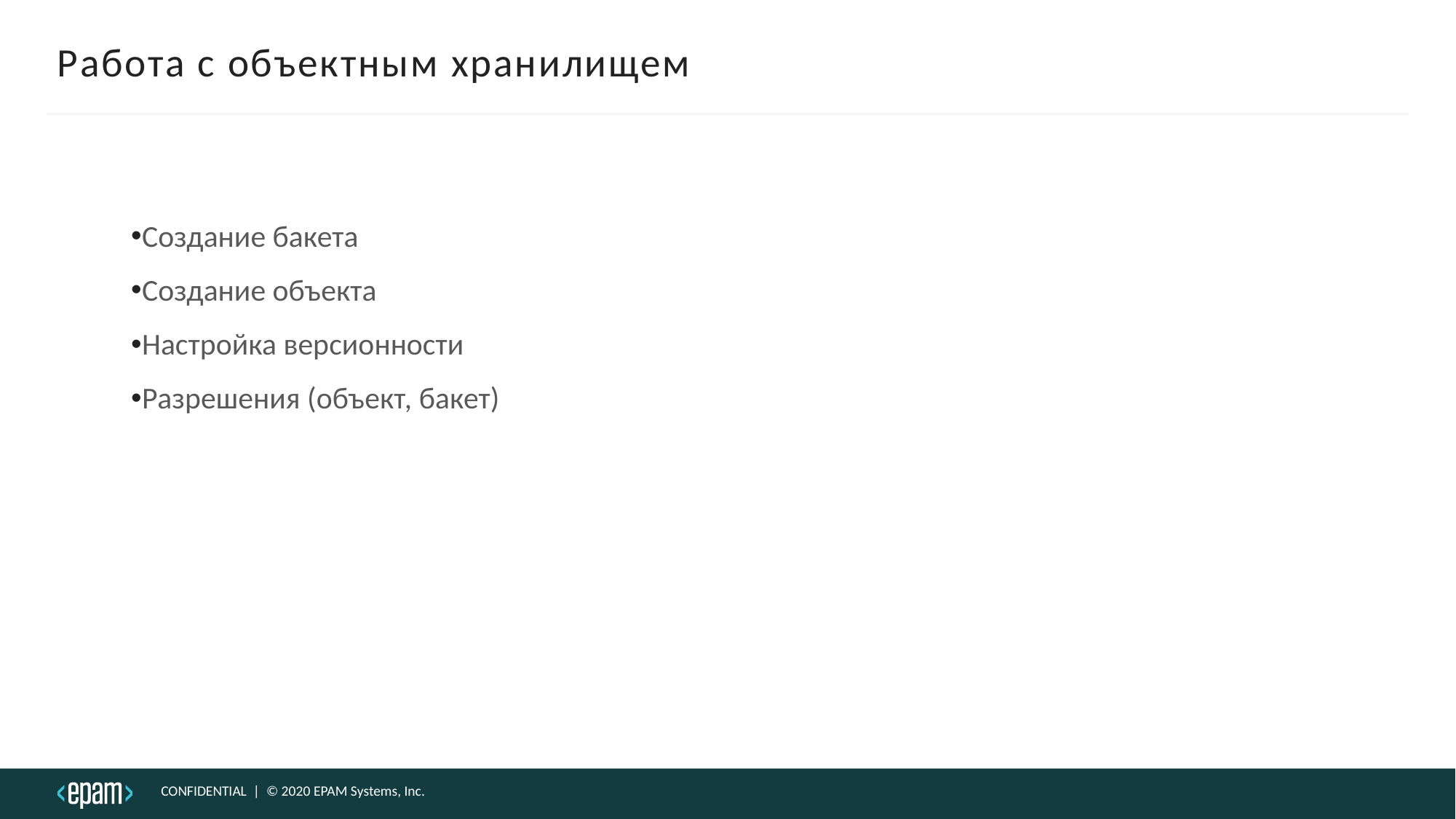

# Работа с объектным хранилищем
Создание бакета
Создание объекта
Настройка версионности
Разрешения (объект, бакет)